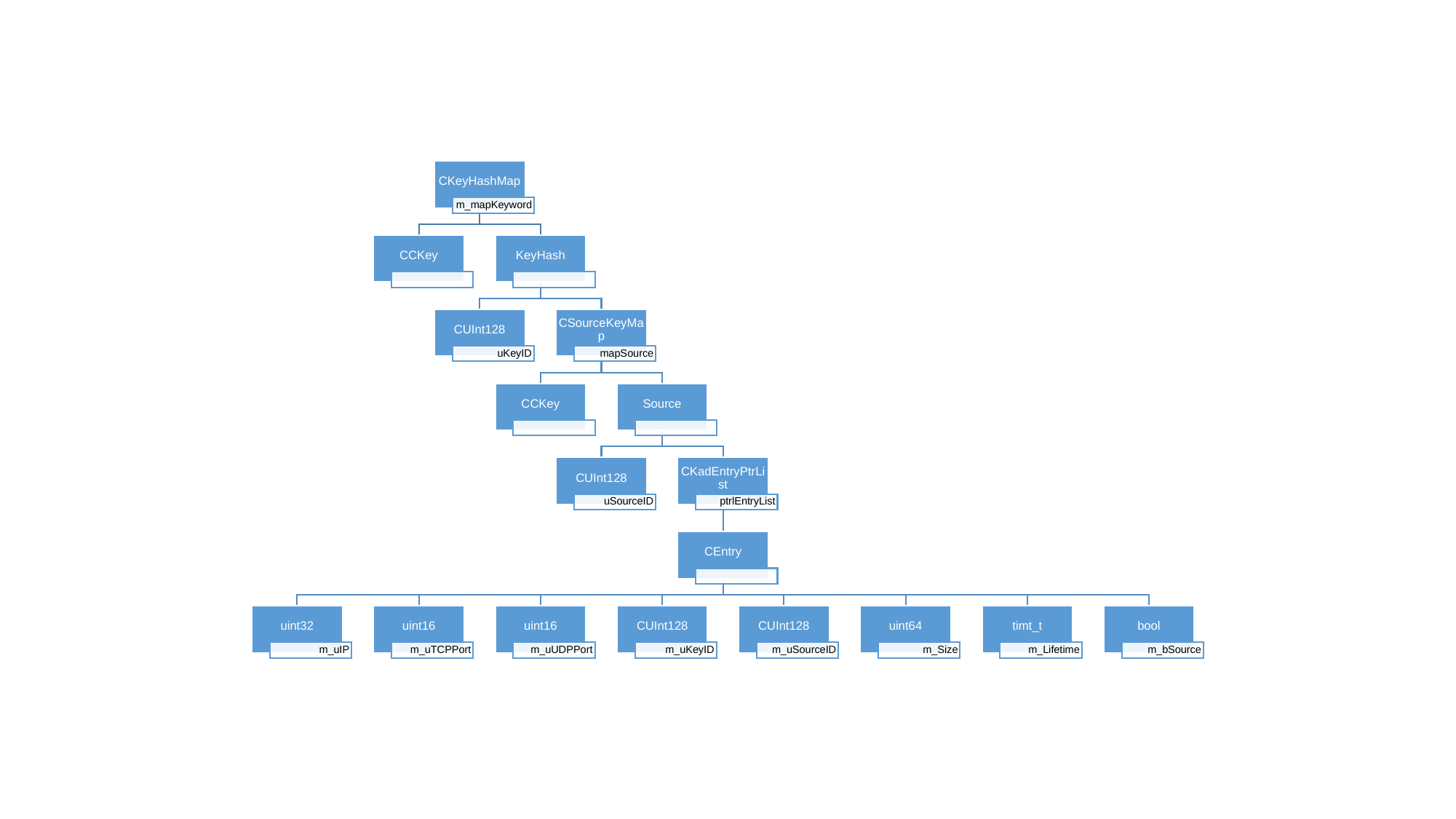

CKeyHashMap
m_mapKeyword
CCKey

KeyHash

CUInt128
uKeyID
CSourceKeyMap
mapSource
CCKey

Source

CUInt128
uSourceID
CKadEntryPtrList
ptrlEntryList
CEntry

uint32
m_uIP
uint16
m_uTCPPort
uint16
m_uUDPPort
CUInt128
m_uKeyID
CUInt128
m_uSourceID
uint64
m_Size
timt_t
m_Lifetime
bool
m_bSource